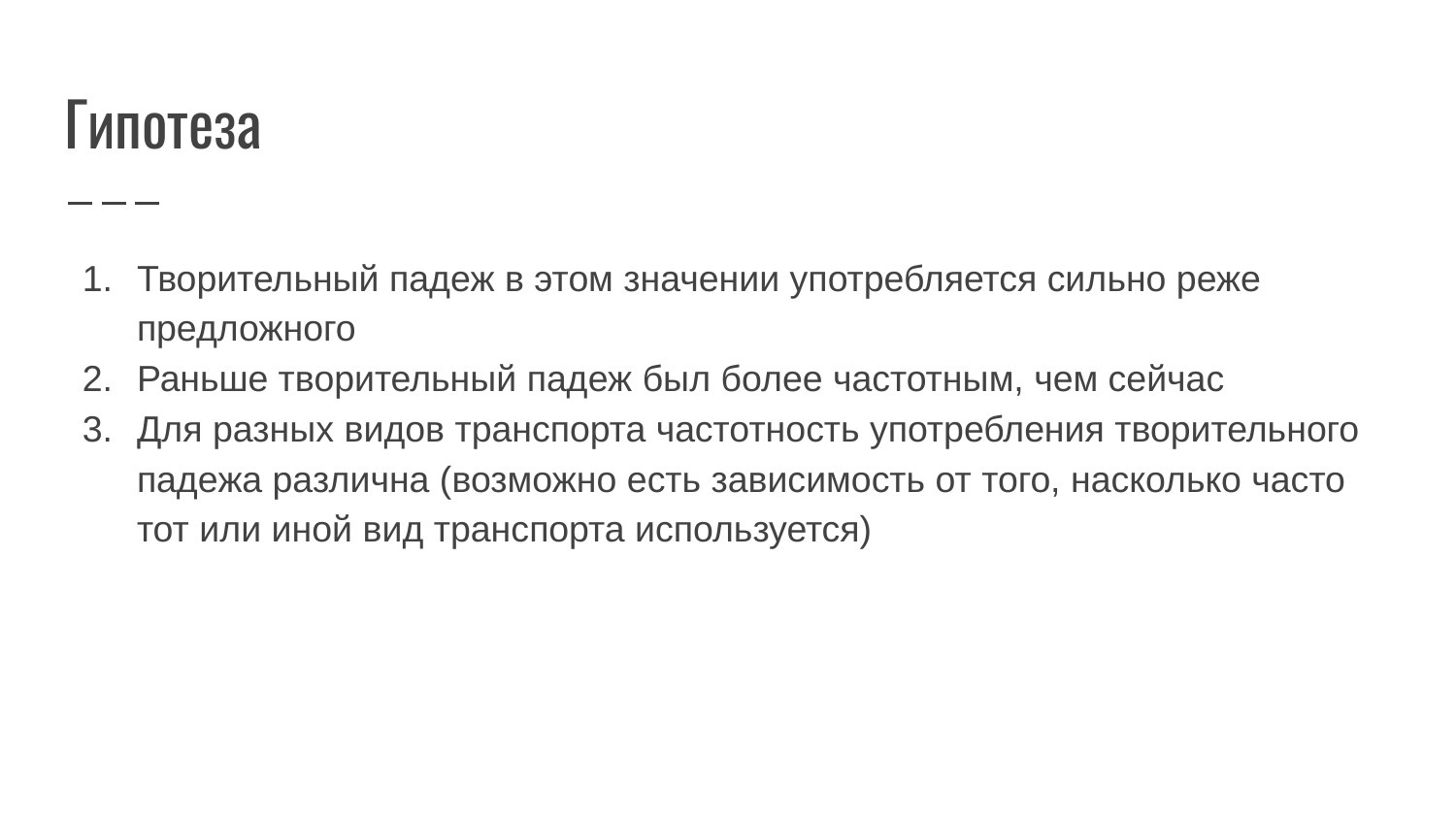

# Гипотеза
Творительный падеж в этом значении употребляется сильно реже предложного
Раньше творительный падеж был более частотным, чем сейчас
Для разных видов транспорта частотность употребления творительного падежа различна (возможно есть зависимость от того, насколько часто тот или иной вид транспорта используется)